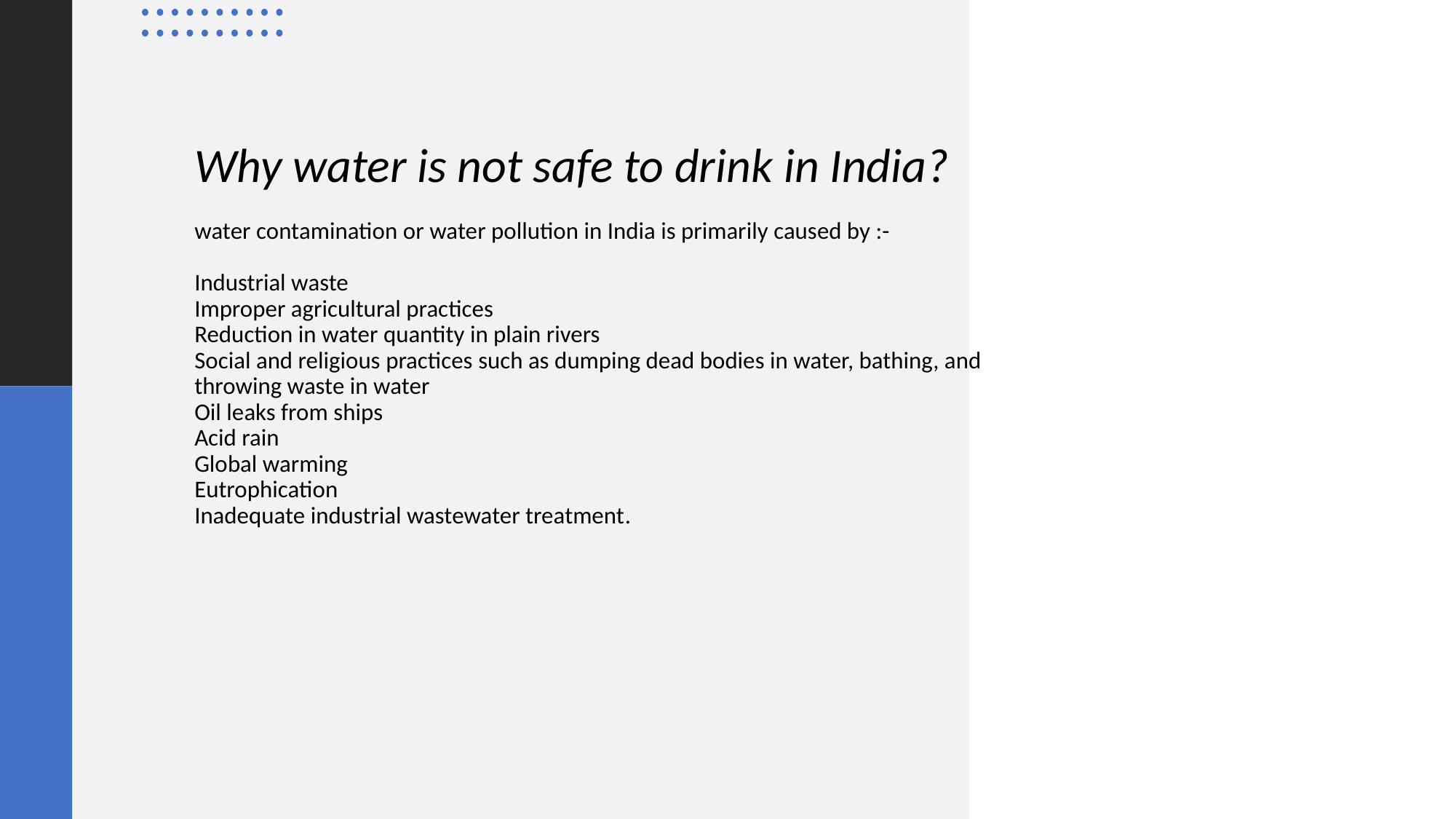

# Why water is not safe to drink in India? water contamination or water pollution in India is primarily caused by :- Industrial waste Improper agricultural practices Reduction in water quantity in plain rivers Social and religious practices such as dumping dead bodies in water, bathing, and throwing waste in water Oil leaks from ships Acid rain Global warming Eutrophication Inadequate industrial wastewater treatment.